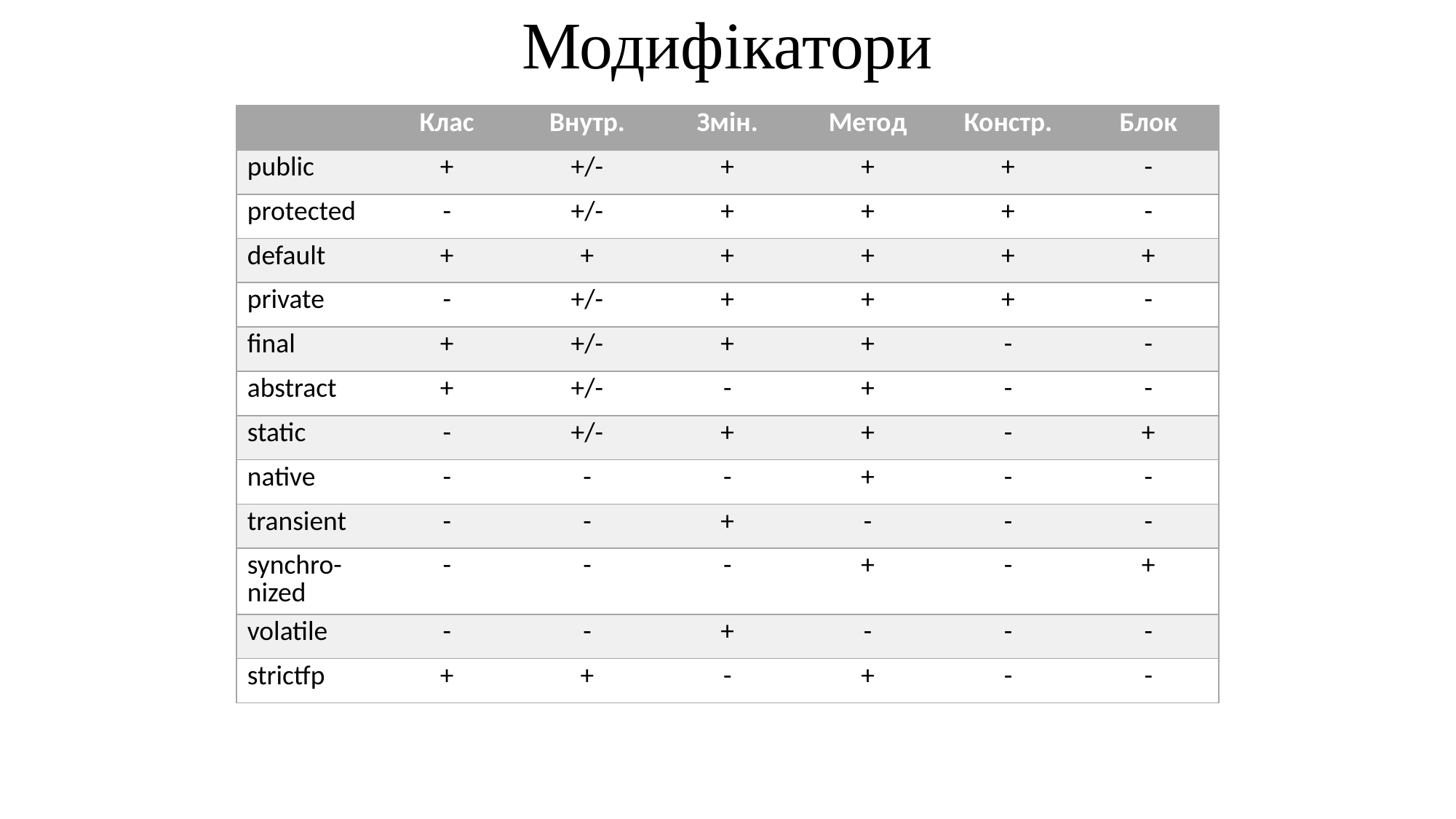

# Модифікатори
|  | Клас | Внутр. | Змін. | Метод | Констр. | Блок |
| --- | --- | --- | --- | --- | --- | --- |
| public | + | +/- | + | + | + | - |
| protected | - | +/- | + | + | + | - |
| default | + | + | + | + | + | + |
| private | - | +/- | + | + | + | - |
| final | + | +/- | + | + | - | - |
| abstract | + | +/- | - | + | - | - |
| static | - | +/- | + | + | - | + |
| native | - | - | - | + | - | - |
| transient | - | - | + | - | - | - |
| synchro-nized | - | - | - | + | - | + |
| volatile | - | - | + | - | - | - |
| strictfp | + | + | - | + | - | - |